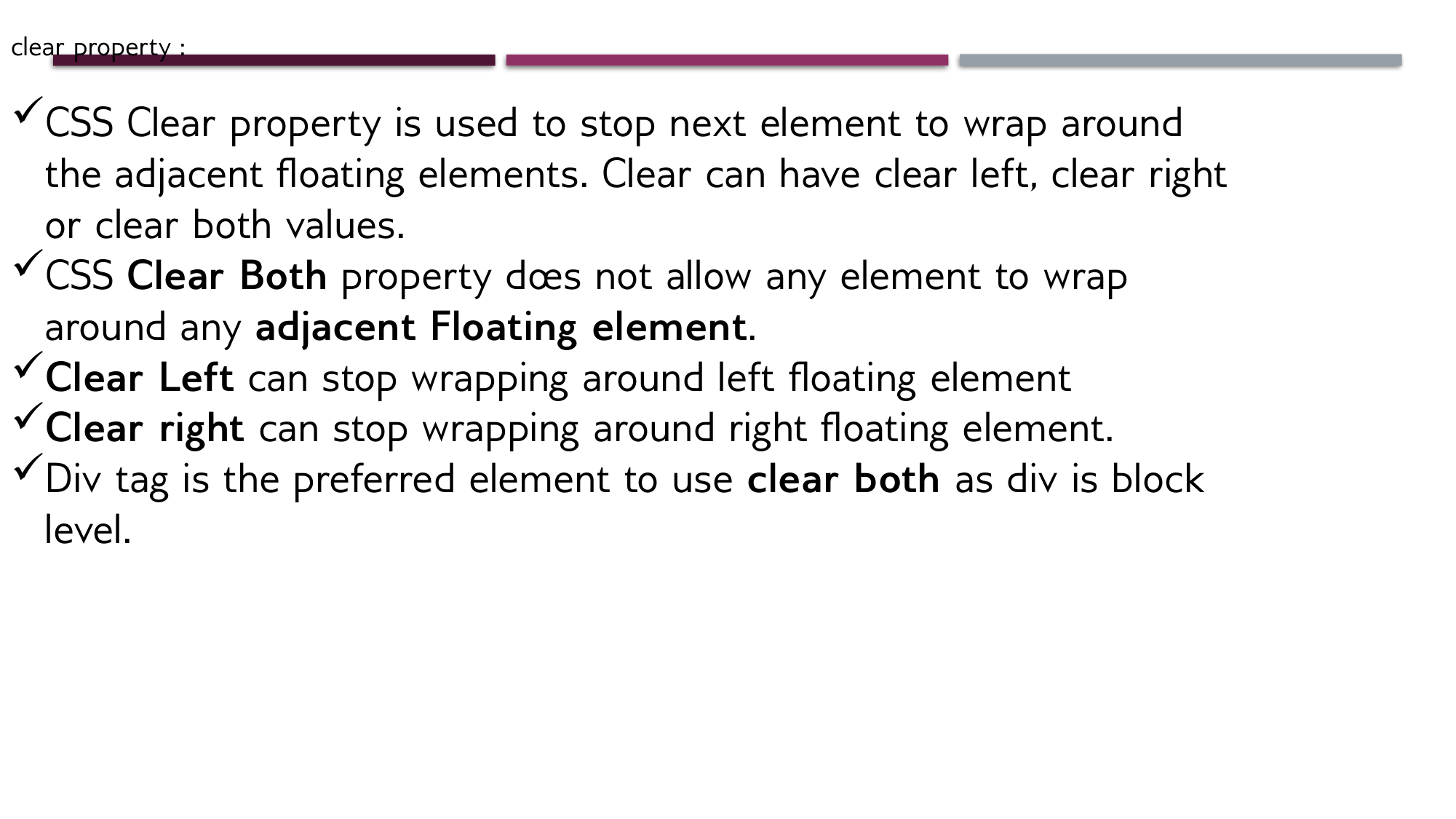

clear property :

CSS Clear property is used to stop next element to wrap around the adjacent floating elements. Clear can have clear left, clear right or clear both values.
CSS Clear Both property does not allow any element to wrap around any adjacent Floating element.
Clear Left can stop wrapping around left floating element
Clear right can stop wrapping around right floating element.
Div tag is the preferred element to use clear both as div is block level.